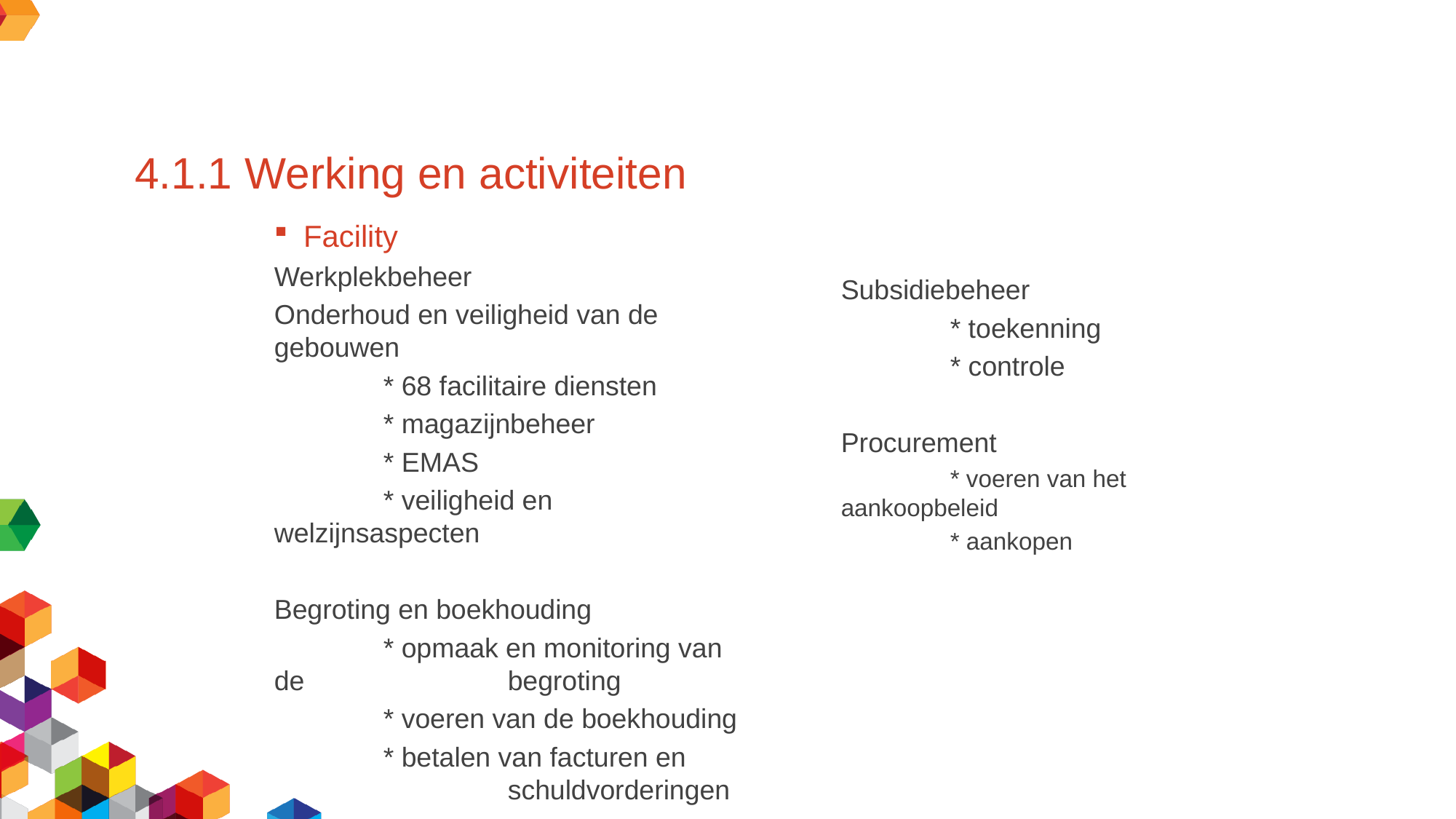

# 4.1.1 Werking en activiteiten
Facility
Werkplekbeheer
Onderhoud en veiligheid van de gebouwen
	* 68 facilitaire diensten
	* magazijnbeheer
	* EMAS
	* veiligheid en welzijnsaspecten

Begroting en boekhouding
	* opmaak en monitoring van de 	     	  begroting
	* voeren van de boekhouding
	* betalen van facturen en 	     	  	  schuldvorderingen

Subsidiebeheer
	* toekenning
	* controle

Procurement
	* voeren van het aankoopbeleid
	* aankopen